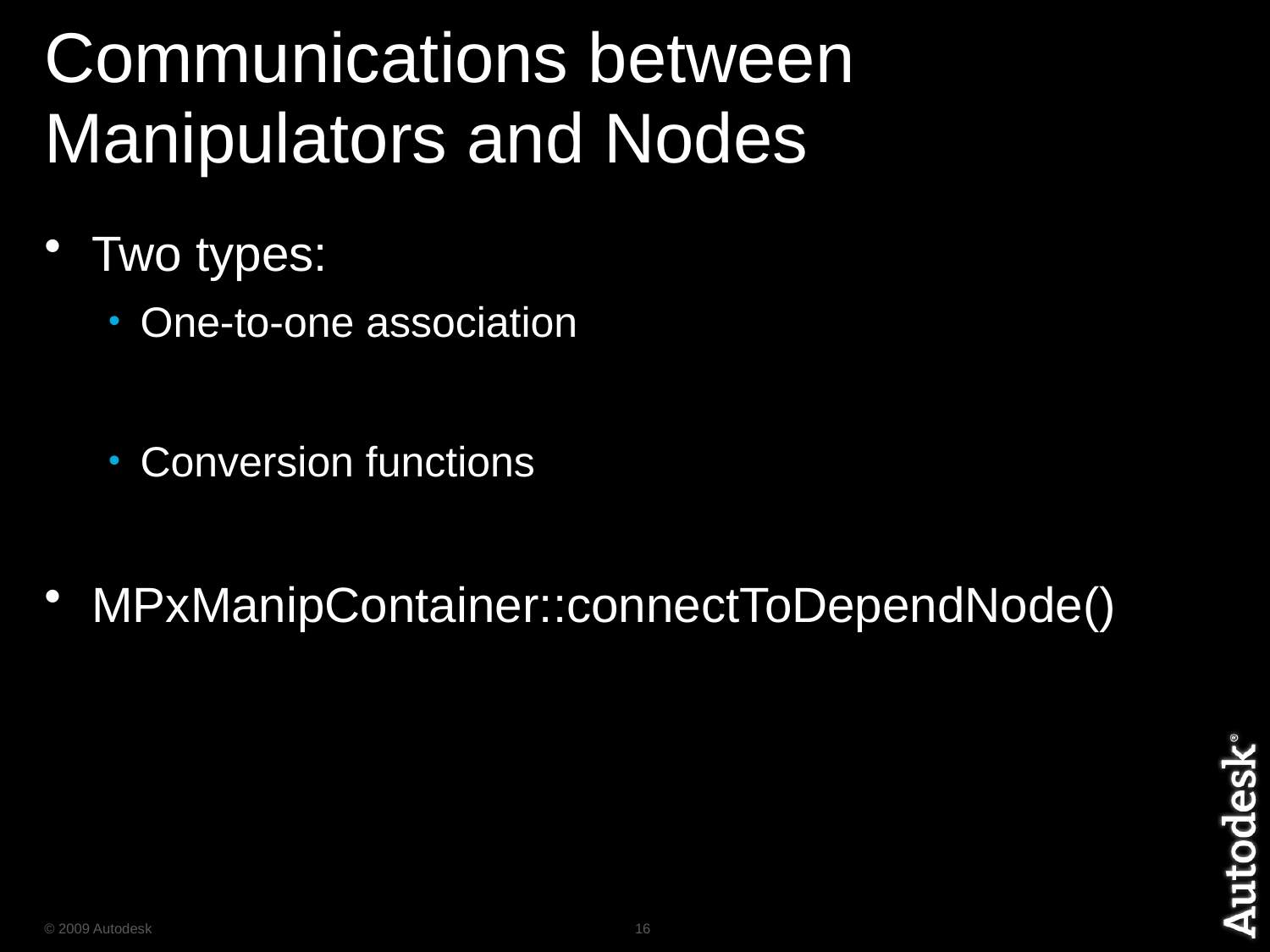

# Communications between Manipulators and Nodes
Two types:
One-to-one association

Conversion functions

MPxManipContainer::connectToDependNode()